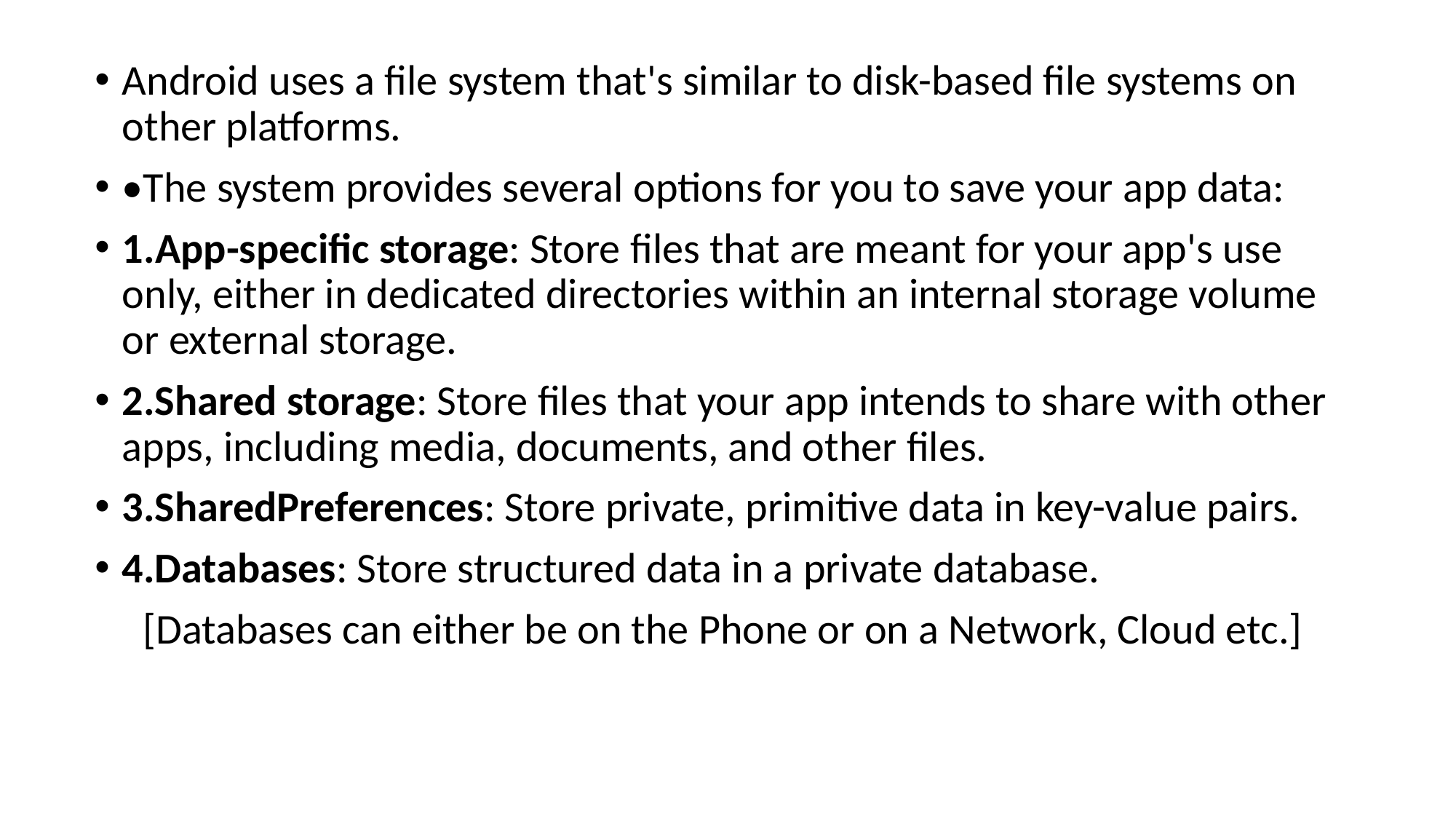

Android uses a file system that's similar to disk-based file systems on other platforms.
•The system provides several options for you to save your app data:
1.App-specific storage: Store files that are meant for your app's use only, either in dedicated directories within an internal storage volume or external storage.
2.Shared storage: Store files that your app intends to share with other apps, including media, documents, and other files.
3.SharedPreferences: Store private, primitive data in key-value pairs.
4.Databases: Store structured data in a private database.
     [Databases can either be on the Phone or on a Network, Cloud etc.]